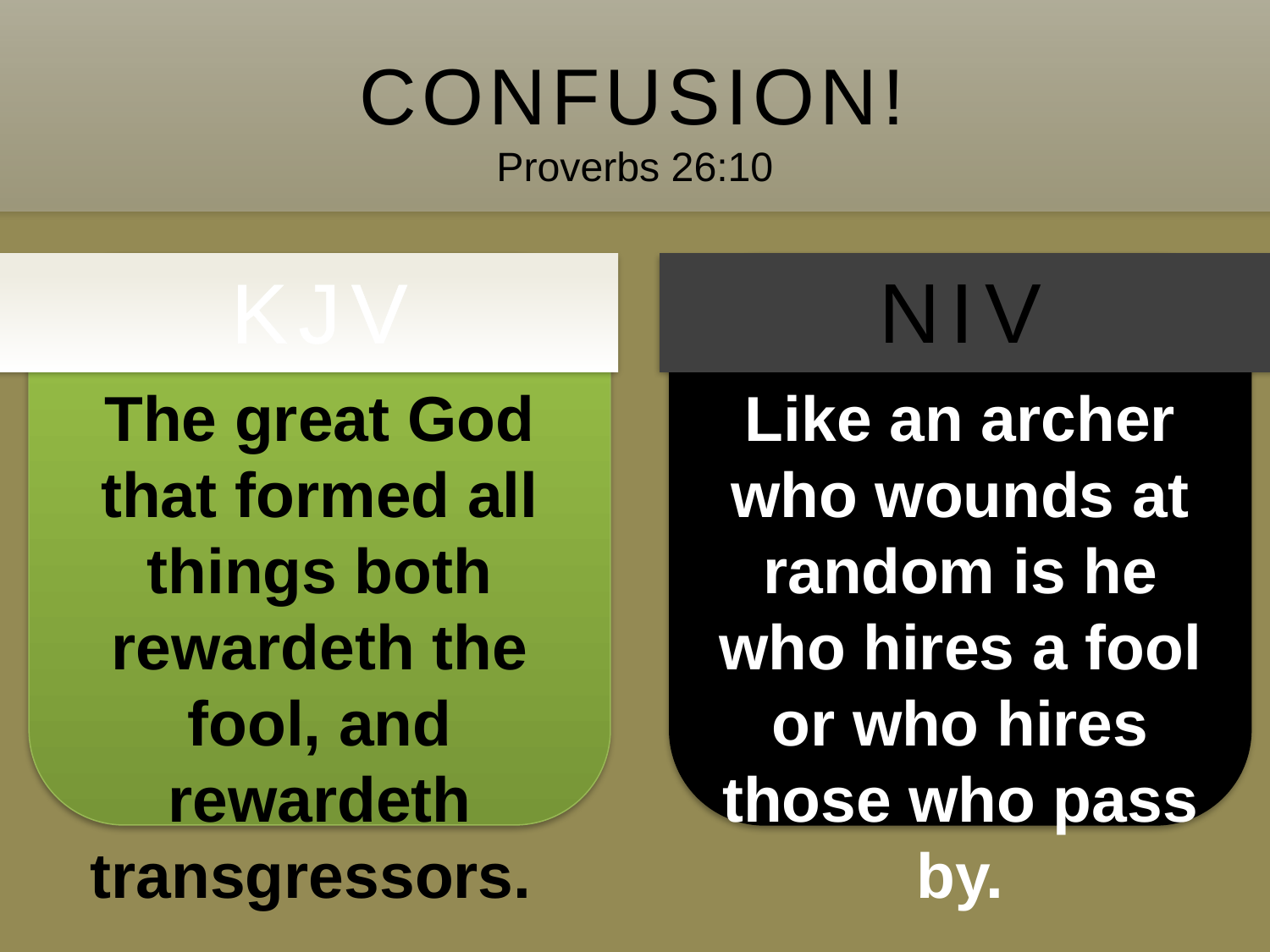

# Confusion! Proverbs 26:10
KJV
NIV

The great God that formed all things both rewardeth the fool, and rewardeth transgressors.
Like an archer who wounds at random is he who hires a fool or who hires those who pass by.